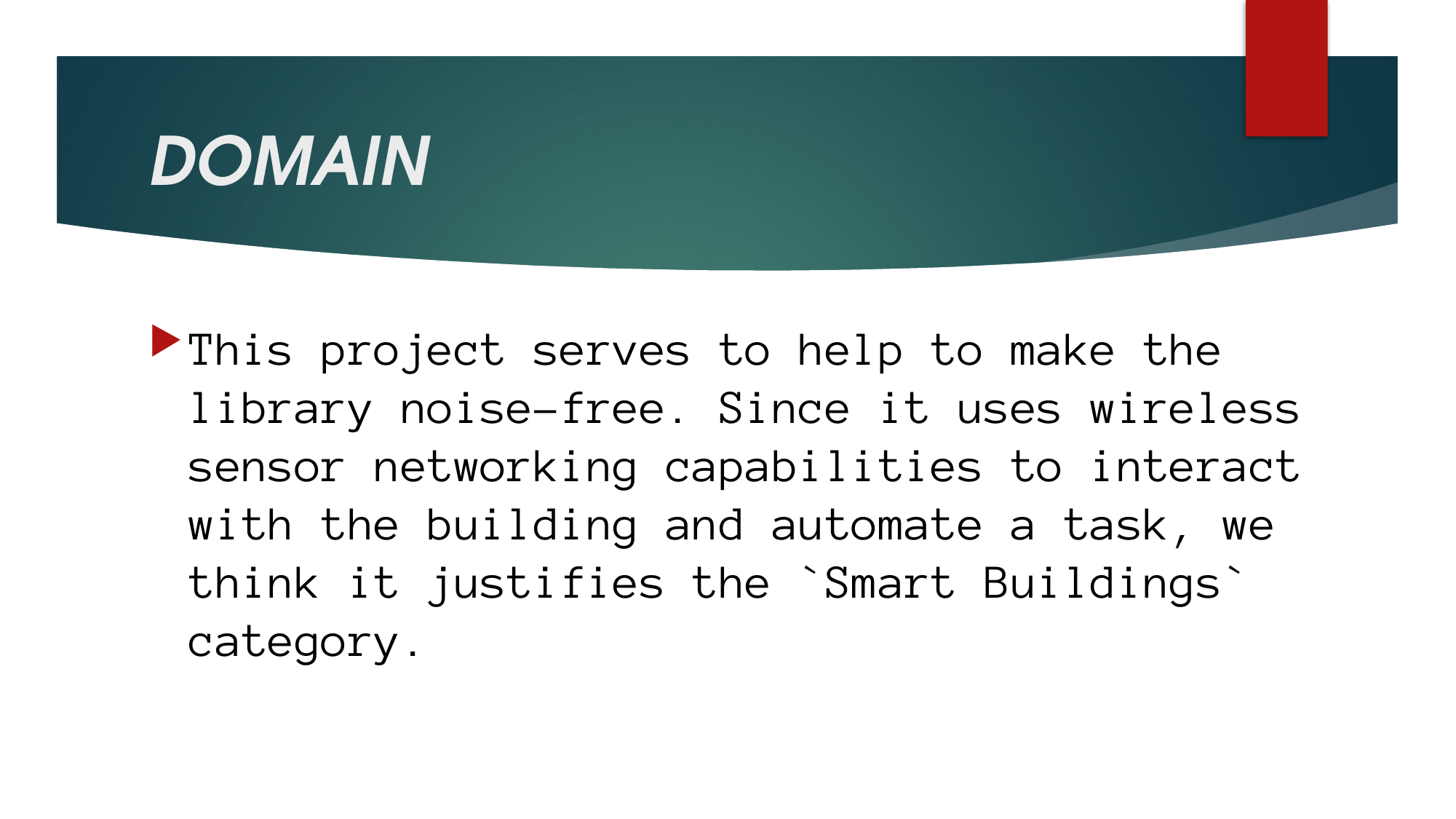

# DOMAIN
This project serves to help to make the library noise-free. Since it uses wireless sensor networking capabilities to interact with the building and automate a task, we think it justifies the `Smart Buildings` category.